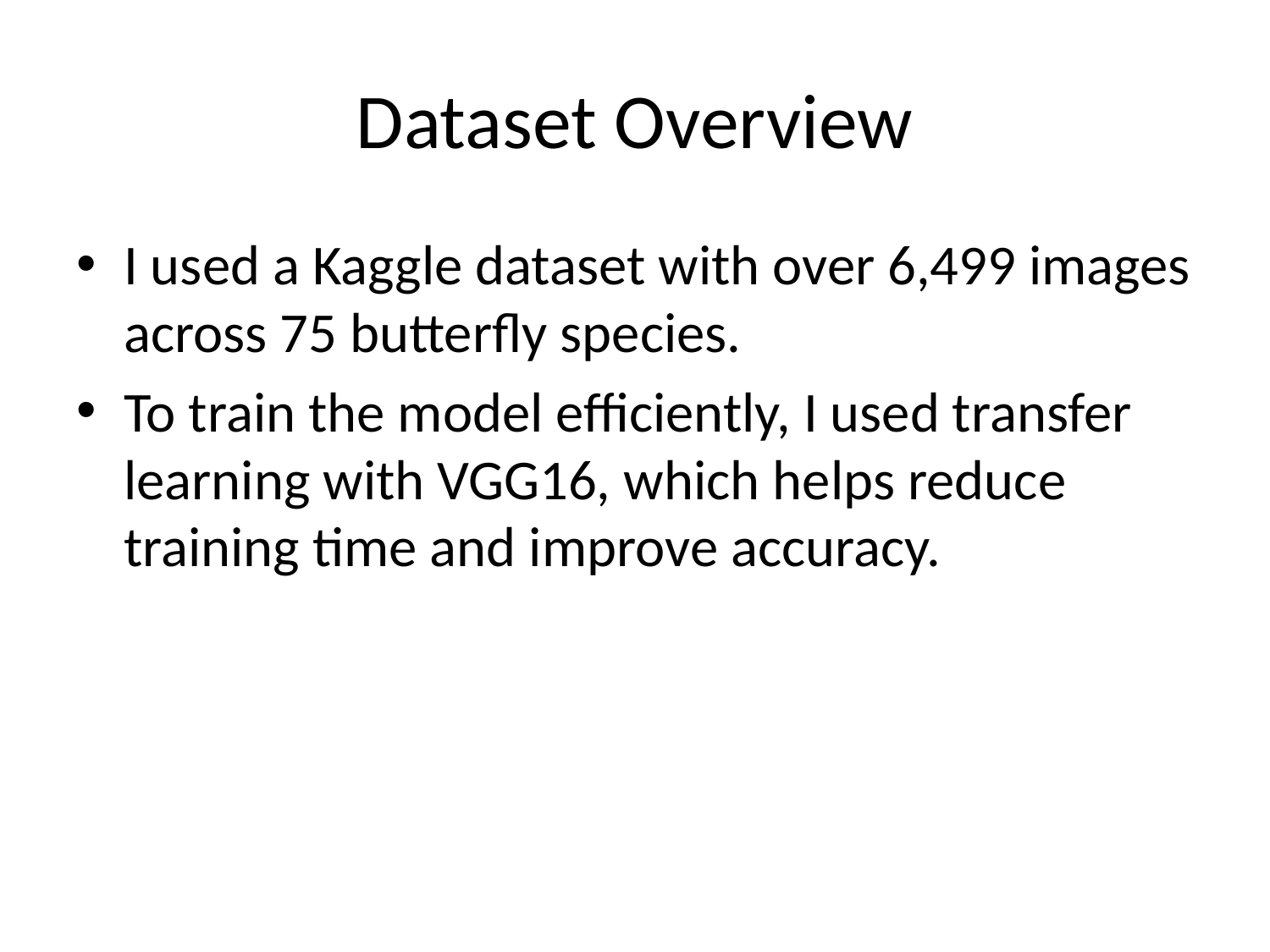

# Dataset Overview
I used a Kaggle dataset with over 6,499 images across 75 butterfly species.
To train the model efficiently, I used transfer learning with VGG16, which helps reduce training time and improve accuracy.